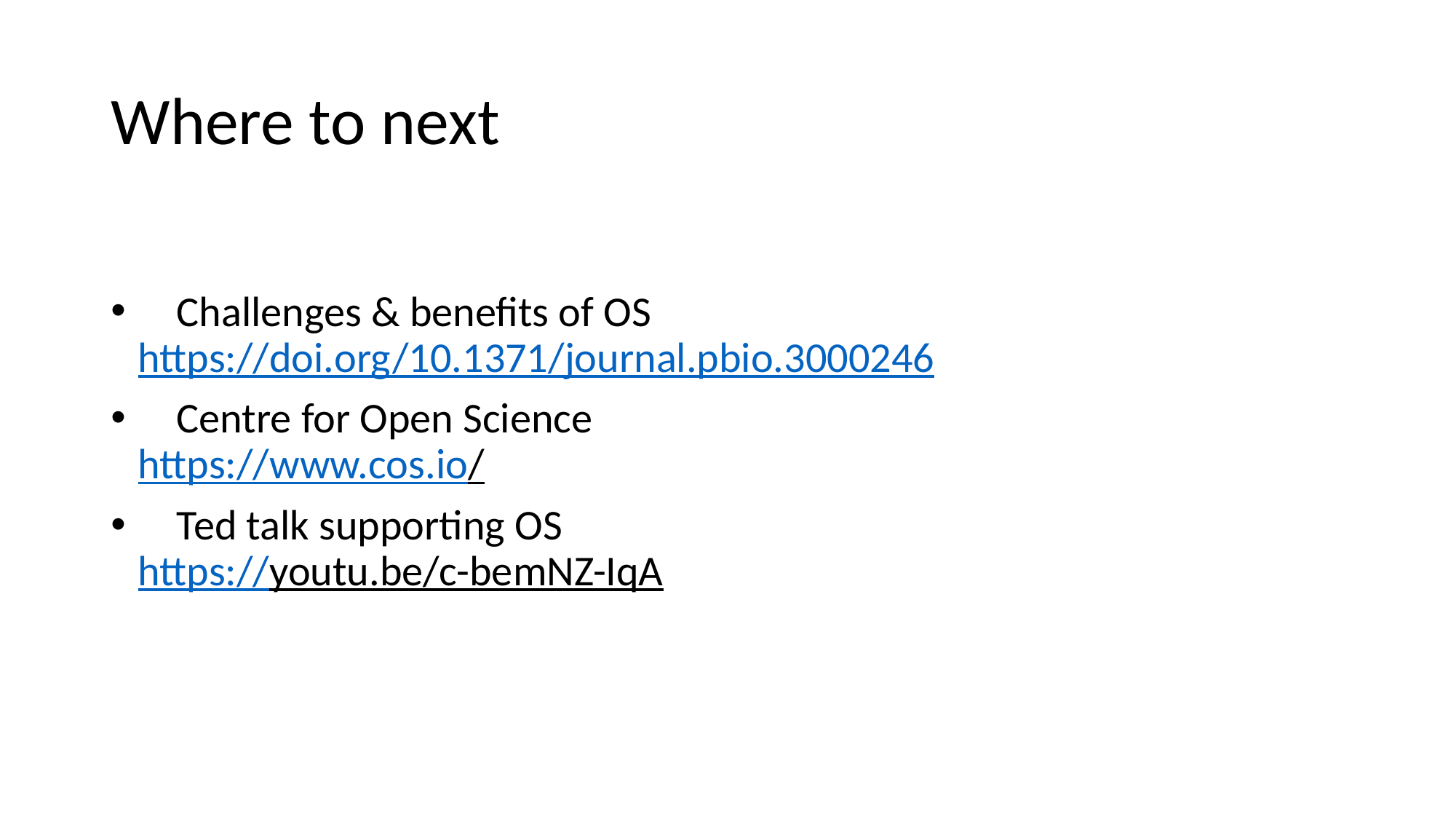

# Where to next

    Challenges & benefits of OS https://doi.org/10.1371/journal.pbio.3000246
    Centre for Open Science
https://www.cos.io/
    Ted talk supporting OS
https://youtu.be/c-bemNZ-IqA